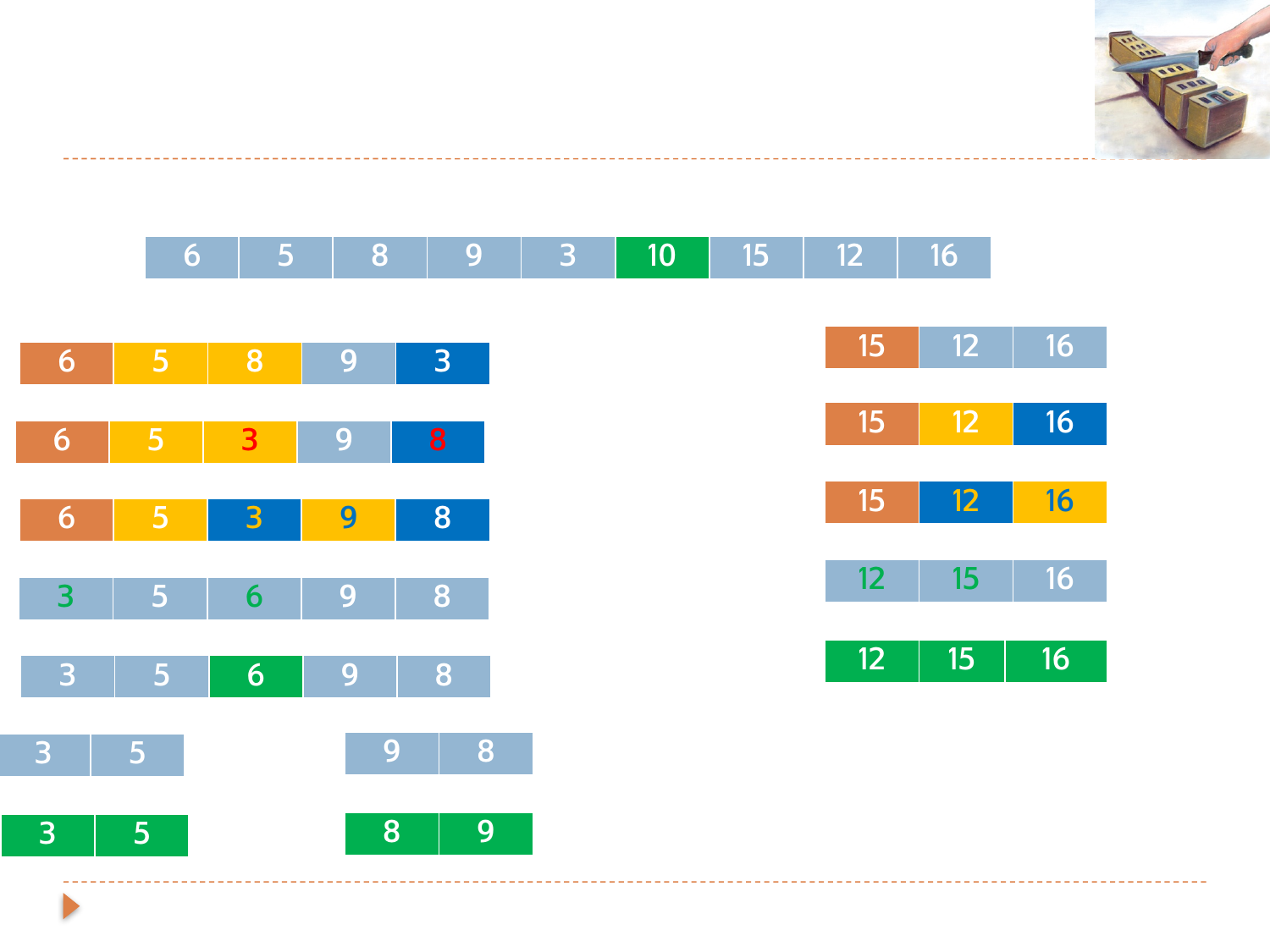

| 6 | 5 | 8 | 9 | 3 | 10 | 15 | 12 | 16 |
| --- | --- | --- | --- | --- | --- | --- | --- | --- |
| 15 | 12 | 16 |
| --- | --- | --- |
| 6 | 5 | 8 | 9 | 3 |
| --- | --- | --- | --- | --- |
| 15 | 12 | 16 |
| --- | --- | --- |
| 6 | 5 | 3 | 9 | 8 |
| --- | --- | --- | --- | --- |
| 15 | 12 | 16 |
| --- | --- | --- |
| 6 | 5 | 3 | 9 | 8 |
| --- | --- | --- | --- | --- |
| 12 | 15 | 16 |
| --- | --- | --- |
| 3 | 5 | 6 | 9 | 8 |
| --- | --- | --- | --- | --- |
| 12 | 15 | 16 |
| --- | --- | --- |
| 3 | 5 | 6 | 9 | 8 |
| --- | --- | --- | --- | --- |
| 9 | 8 |
| --- | --- |
| 3 | 5 |
| --- | --- |
| 8 | 9 |
| --- | --- |
| 3 | 5 |
| --- | --- |